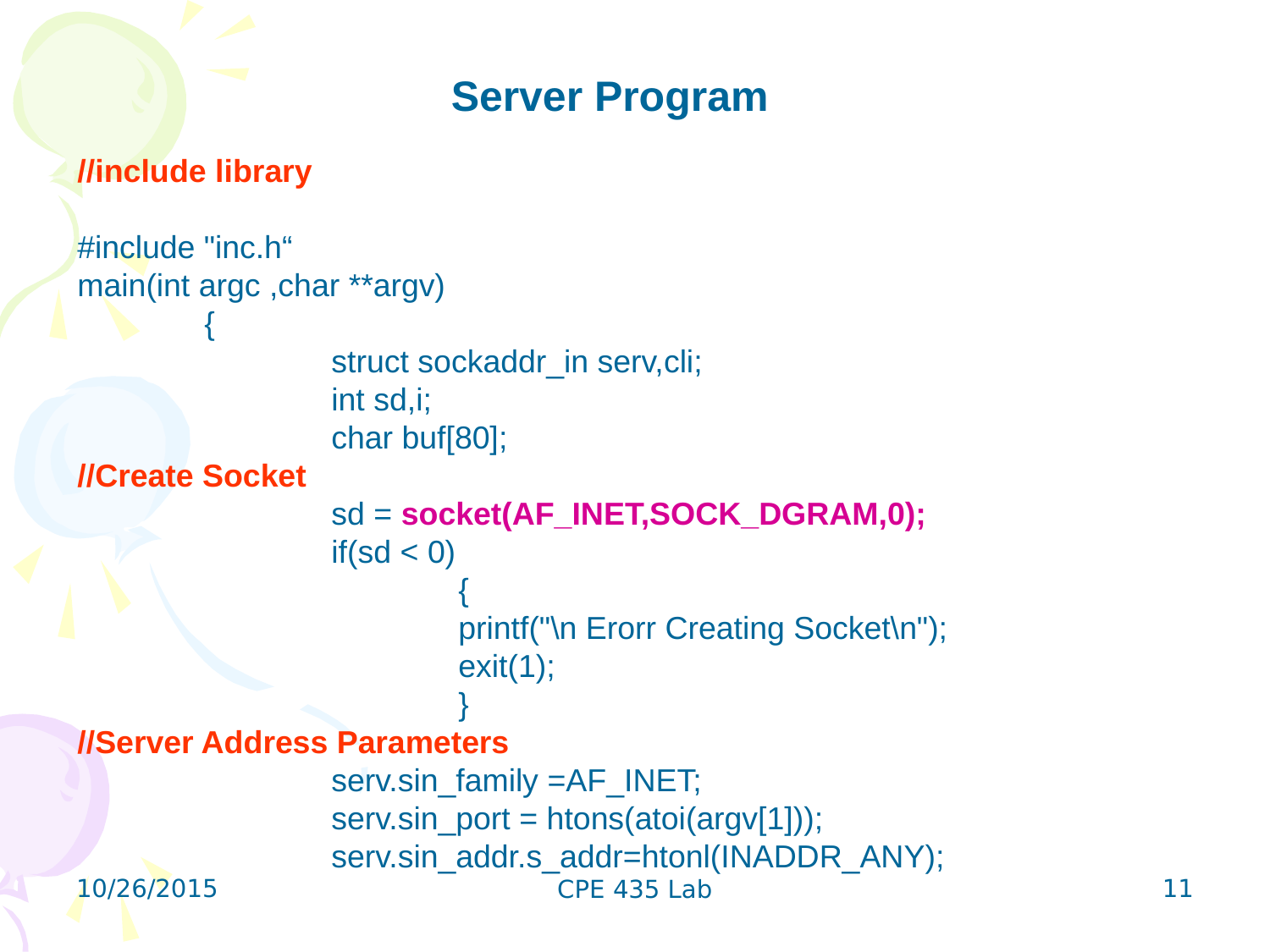

Server Program

//include library

#include "inc.h“
main(int argc ,char **argv)
	{
		struct sockaddr_in serv,cli;
		int sd,i;
		char buf[80];
//Create Socket
		sd = socket(AF_INET,SOCK_DGRAM,0);
		if(sd < 0)
			{
			printf("\n Erorr Creating Socket\n");
			exit(1);
			}
//Server Address Parameters
		serv.sin_family =AF_INET;
		serv.sin_port = htons(atoi(argv[1]));
		serv.sin_addr.s_addr=htonl(INADDR_ANY);

10/26/2015
11
CPE 435 Lab